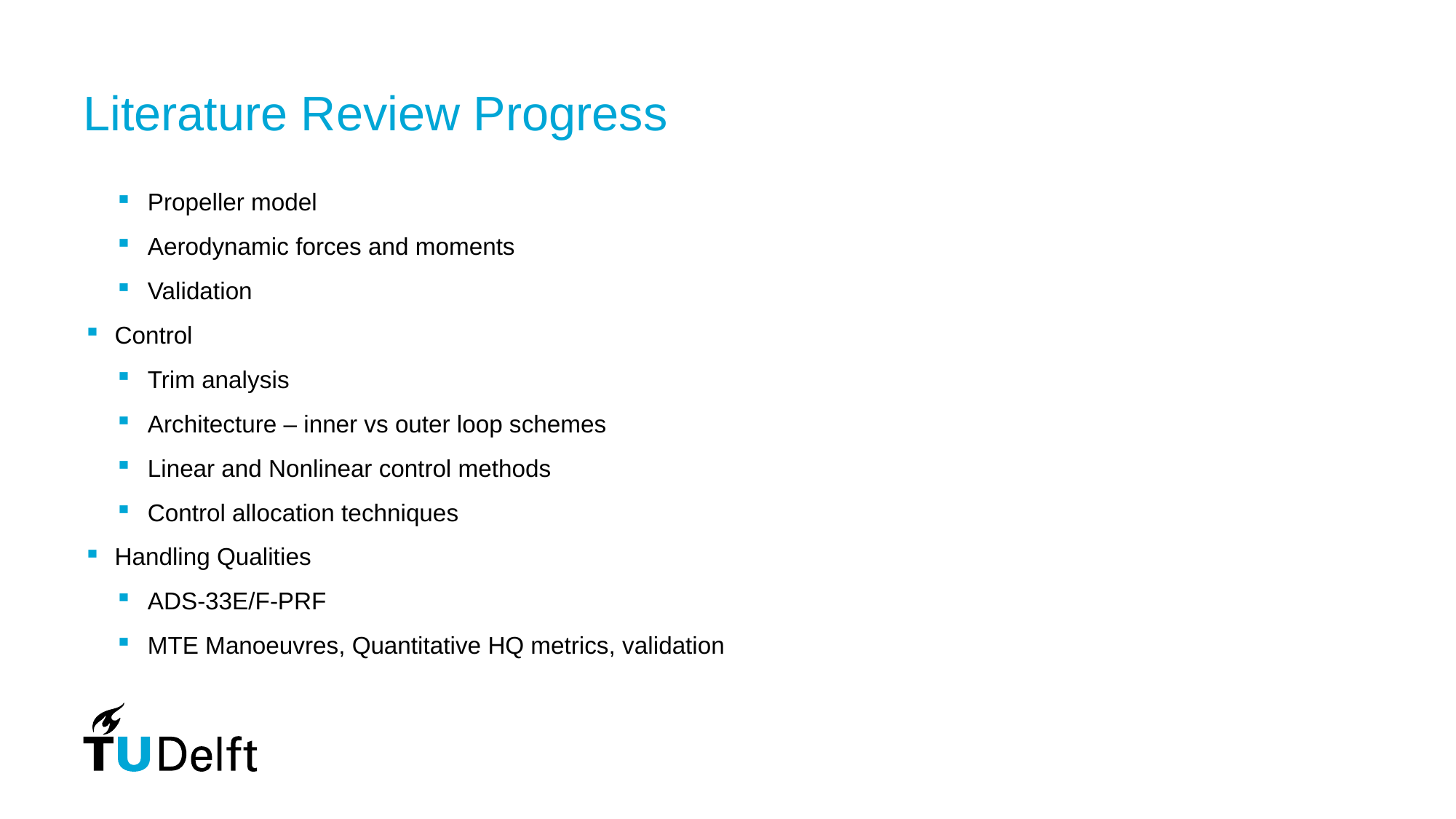

# Literature Review Progress
Propeller model
Aerodynamic forces and moments
Validation
Control
Trim analysis
Architecture – inner vs outer loop schemes
Linear and Nonlinear control methods
Control allocation techniques
Handling Qualities
ADS-33E/F-PRF
MTE Manoeuvres, Quantitative HQ metrics, validation